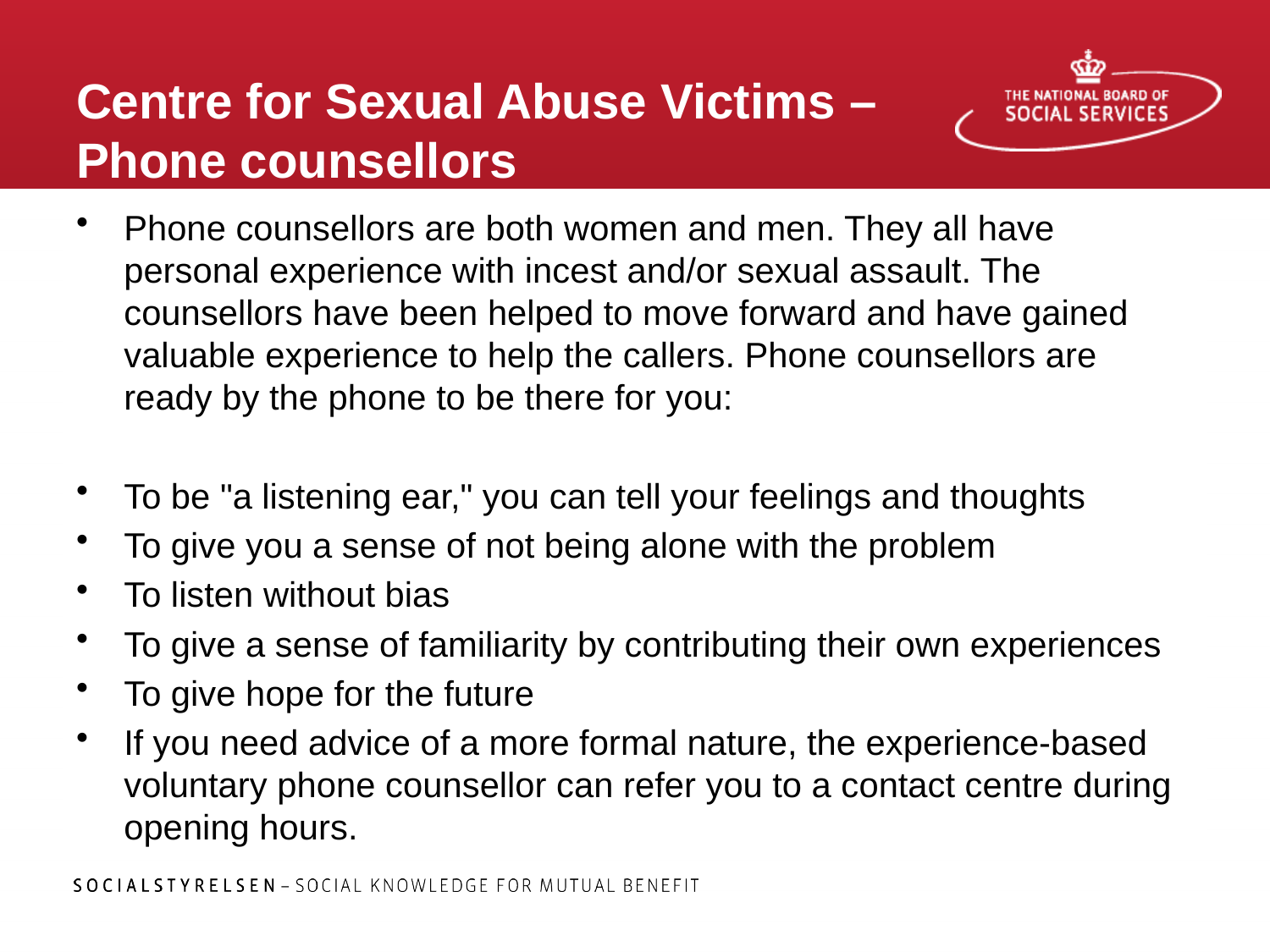

# Centre for Sexual Abuse Victims – Phone counsellors
Phone counsellors are both women and men. They all have personal experience with incest and/or sexual assault. The counsellors have been helped to move forward and have gained valuable experience to help the callers. Phone counsellors are ready by the phone to be there for you:

To be "a listening ear," you can tell your feelings and thoughts
To give you a sense of not being alone with the problem
To listen without bias
To give a sense of familiarity by contributing their own experiences
To give hope for the future
If you need advice of a more formal nature, the experience-based voluntary phone counsellor can refer you to a contact centre during opening hours.